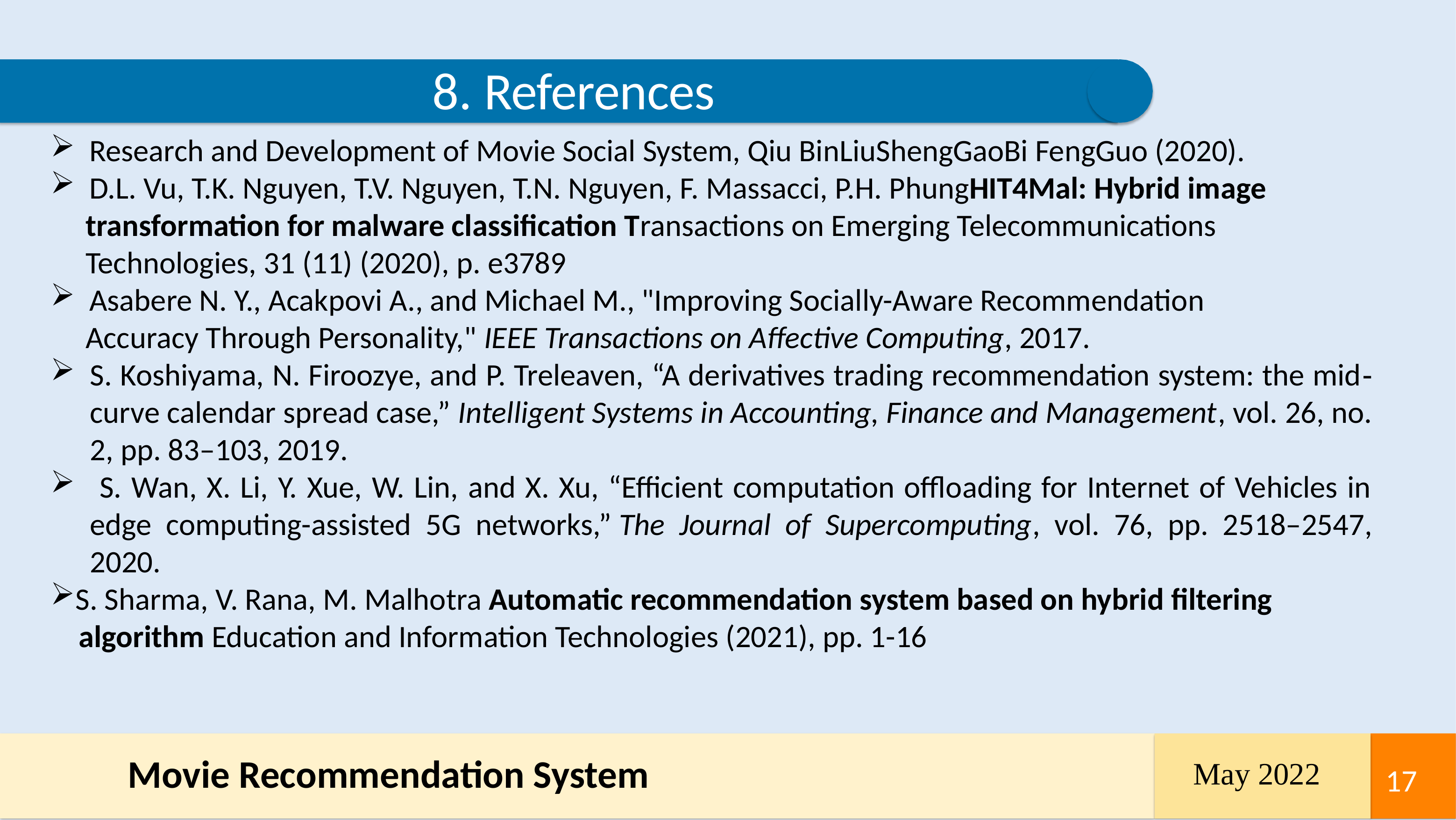

# 8. References

  Research and Development of Movie Social System, Qiu BinLiuShengGaoBi FengGuo (2020).
  D.L. Vu, T.K. Nguyen, T.V. Nguyen, T.N. Nguyen, F. Massacci, P.H. PhungHIT4Mal: Hybrid image
     transformation for malware classification Transactions on Emerging Telecommunications
     Technologies, 31 (11) (2020), p. e3789
  Asabere N. Y., Acakpovi A., and Michael M., "Improving Socially-Aware Recommendation
     Accuracy Through Personality," IEEE Transactions on Affective Computing, 2017.
S. Koshiyama, N. Firoozye, and P. Treleaven, “A derivatives trading recommendation system: the mid‐curve calendar spread case,” Intelligent Systems in Accounting, Finance and Management, vol. 26, no. 2, pp. 83–103, 2019.
 S. Wan, X. Li, Y. Xue, W. Lin, and X. Xu, “Efficient computation offloading for Internet of Vehicles in edge computing-assisted 5G networks,” The Journal of Supercomputing, vol. 76, pp. 2518–2547, 2020.
S. Sharma, V. Rana, M. Malhotra Automatic recommendation system based on hybrid filtering
    algorithm Education and Information Technologies (2021), pp. 1-16

Movie Recommendation System
May 2022
17